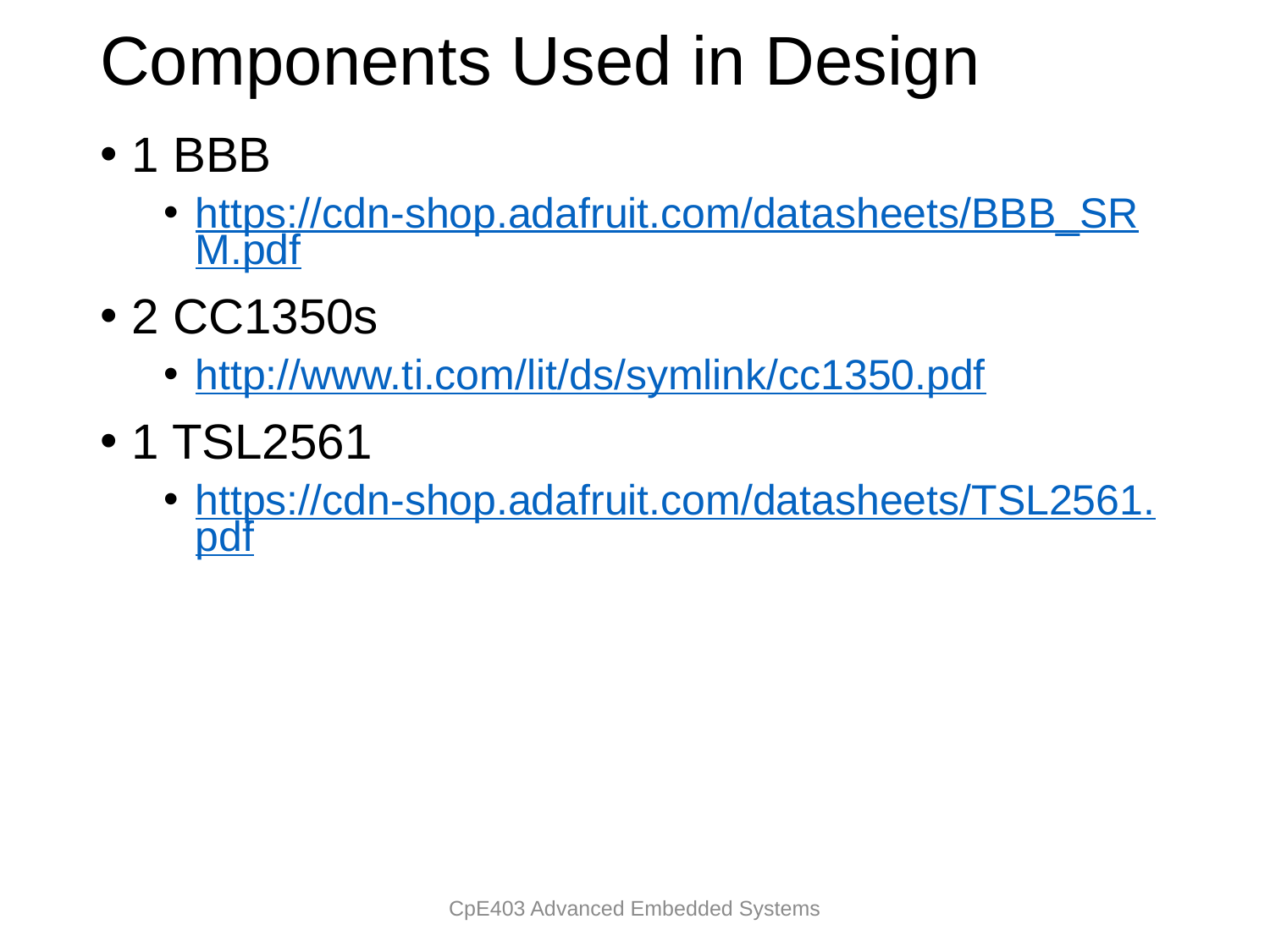

# Components Used in Design
1 BBB
https://cdn-shop.adafruit.com/datasheets/BBB_SRM.pdf
2 CC1350s
http://www.ti.com/lit/ds/symlink/cc1350.pdf
1 TSL2561
https://cdn-shop.adafruit.com/datasheets/TSL2561.pdf

CpE403 Advanced Embedded Systems